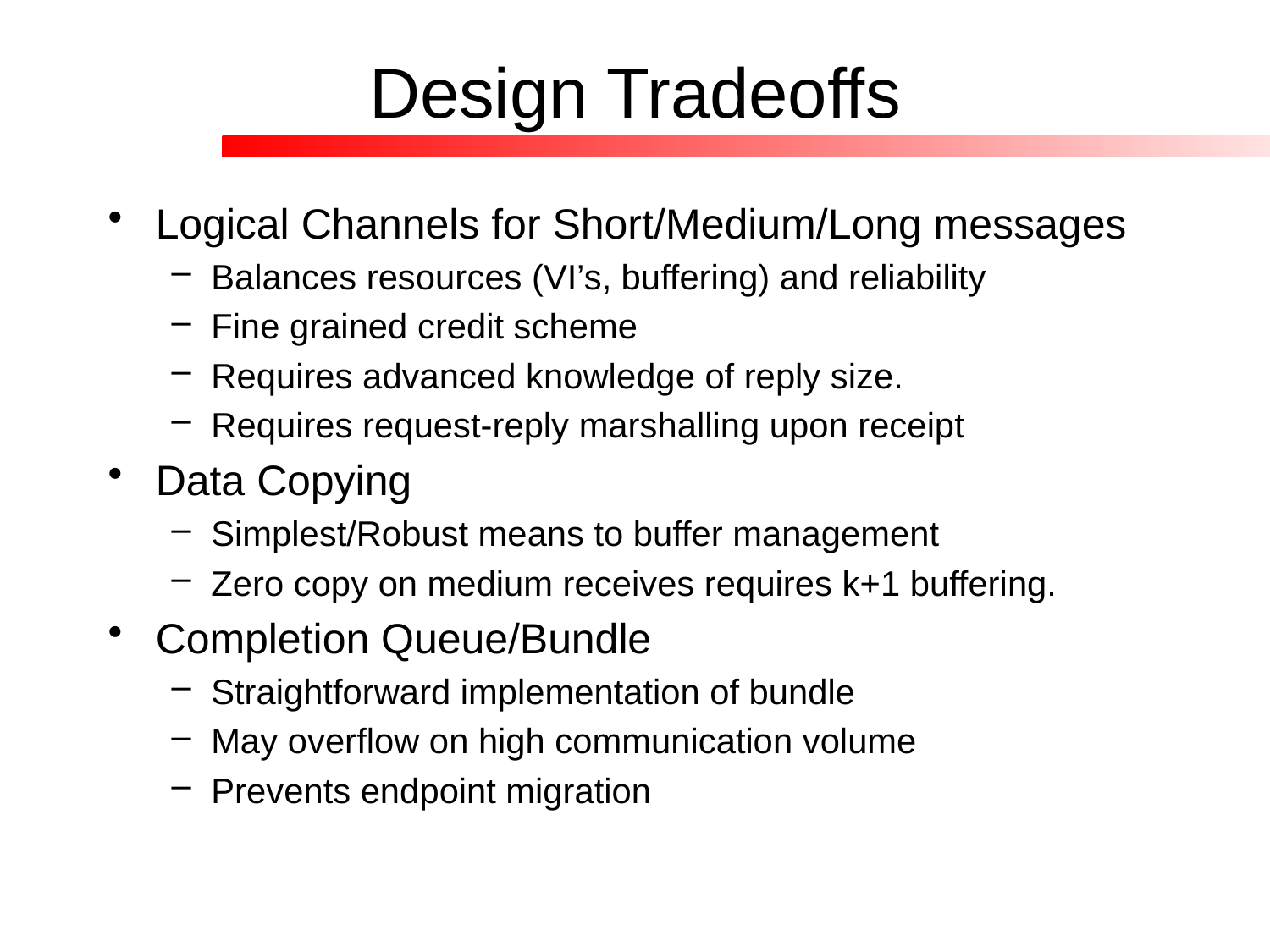

# Design Tradeoffs
Logical Channels for Short/Medium/Long messages
Balances resources (VI’s, buffering) and reliability
Fine grained credit scheme
Requires advanced knowledge of reply size.
Requires request-reply marshalling upon receipt
Data Copying
Simplest/Robust means to buffer management
Zero copy on medium receives requires k+1 buffering.
Completion Queue/Bundle
Straightforward implementation of bundle
May overflow on high communication volume
Prevents endpoint migration